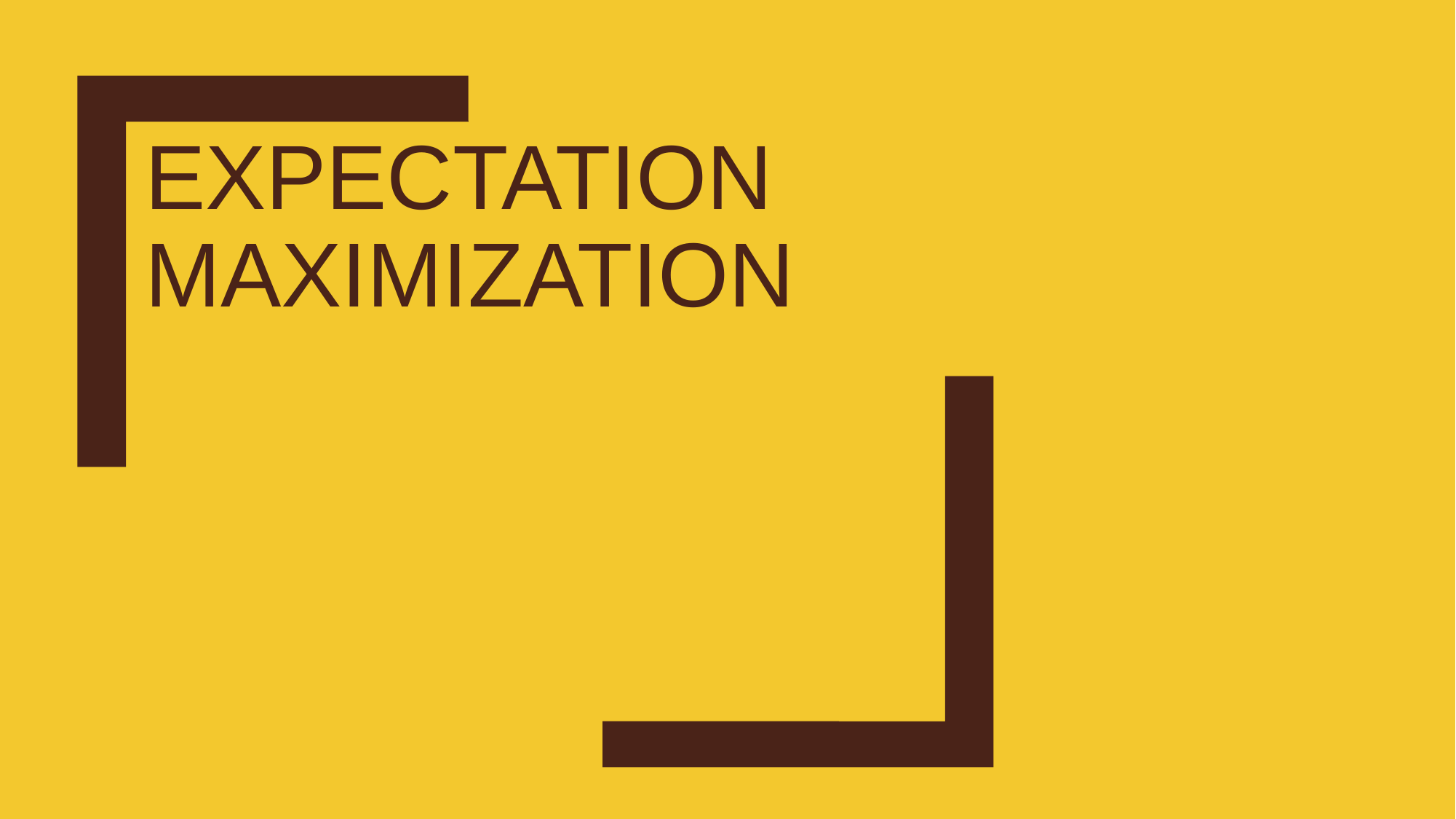

# Expectation maximization
Andrea Rica Advincula
2015-04544